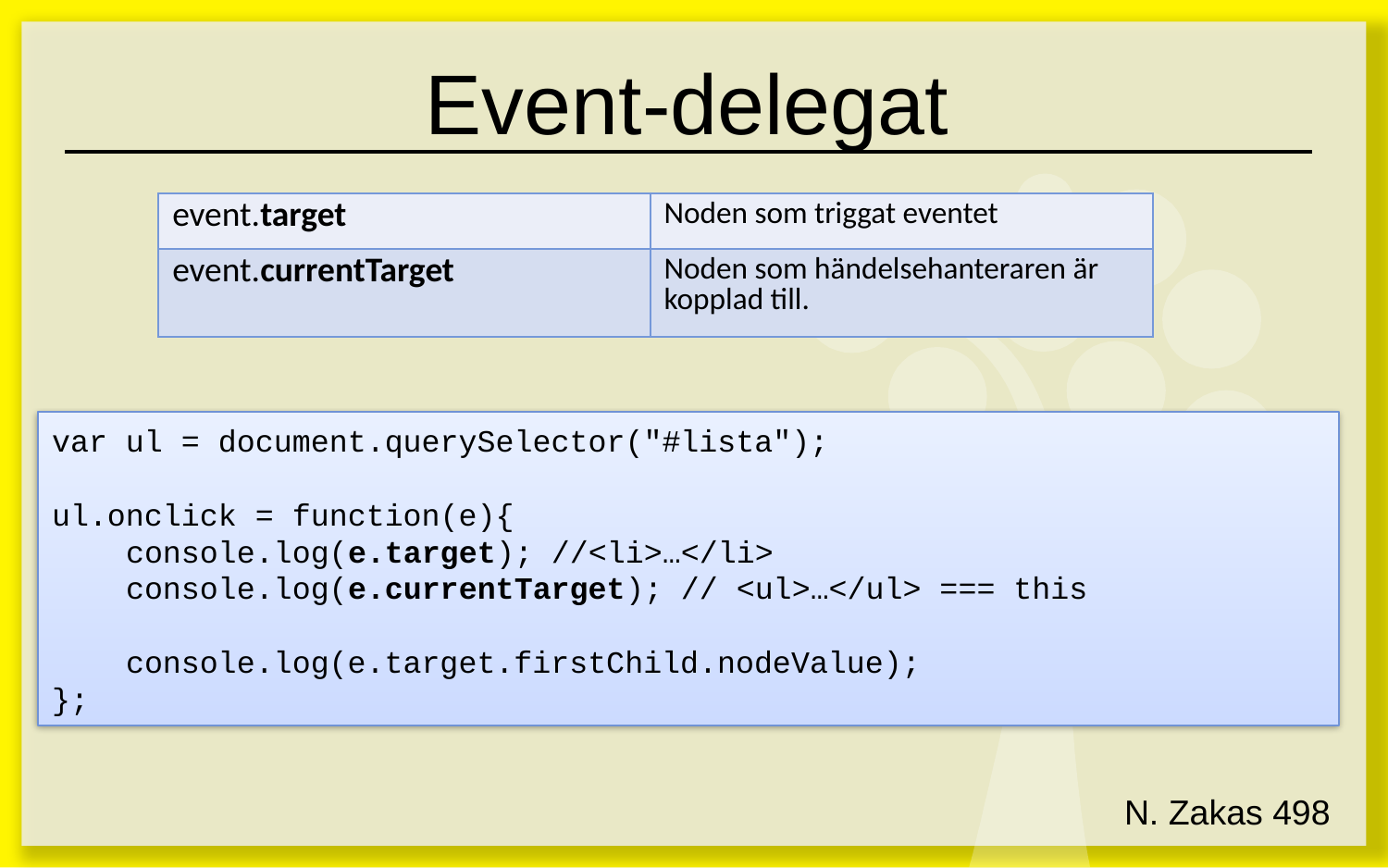

# Event-delegat
| event.target | Noden som triggat eventet |
| --- | --- |
| event.currentTarget | Noden som händelsehanteraren är kopplad till. |
var ul = document.querySelector("#lista");

ul.onclick = function(e){
    console.log(e.target); //<li>…</li>
    console.log(e.currentTarget); // <ul>…</ul> === this

    console.log(e.target.firstChild.nodeValue);
};
N. Zakas 498